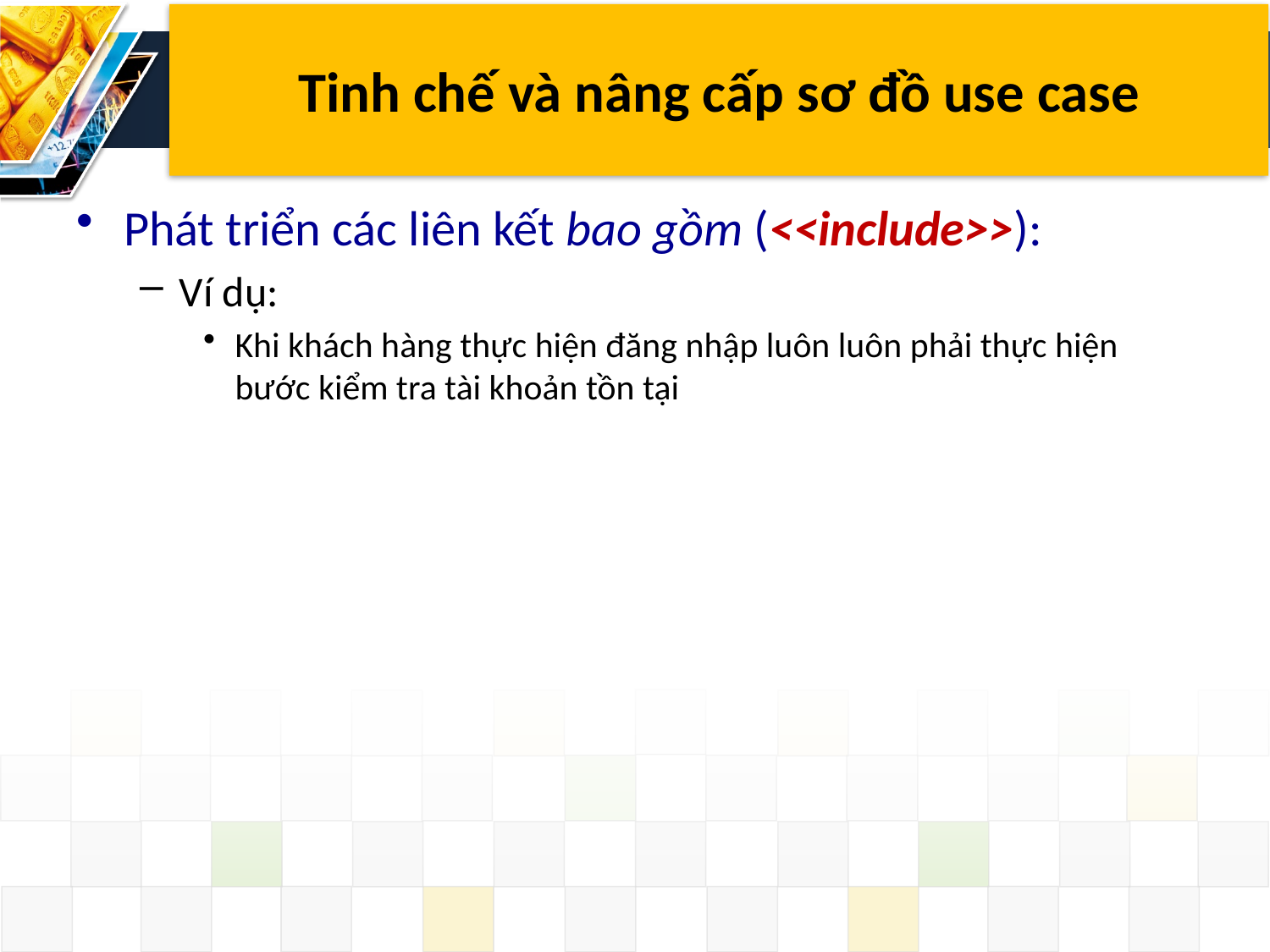

# Tinh chế và nâng cấp sơ đồ use case
Phát triển các liên kết bao gồm (<<include>>):
Ví dụ:
Khi khách hàng thực hiện đăng nhập luôn luôn phải thực hiện bước kiểm tra tài khoản tồn tại